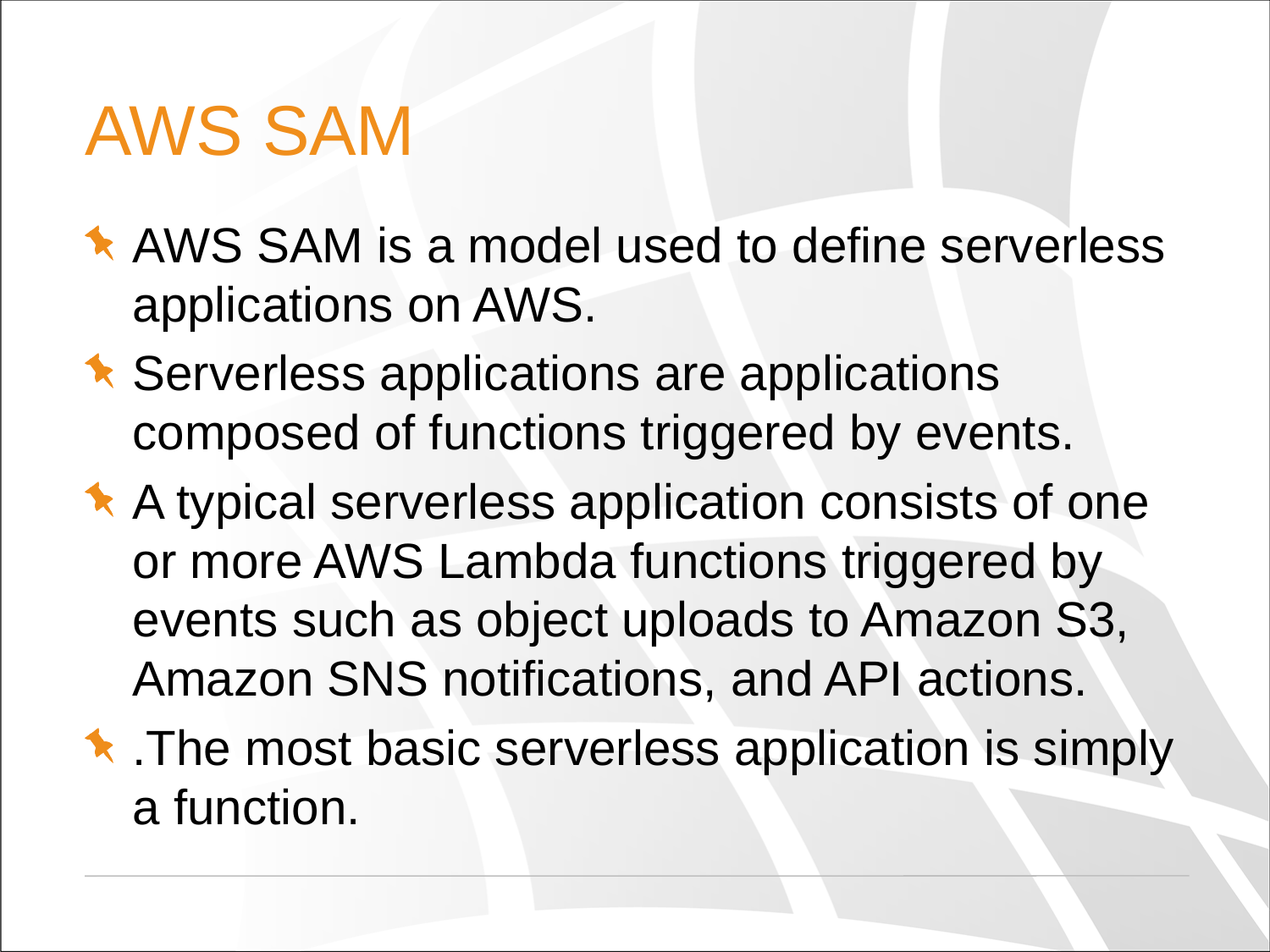

# AWS SAM
AWS SAM is a model used to define serverless applications on AWS.
Serverless applications are applications composed of functions triggered by events.
A typical serverless application consists of one or more AWS Lambda functions triggered by events such as object uploads to Amazon S3, Amazon SNS notifications, and API actions.
.The most basic serverless application is simply a function.